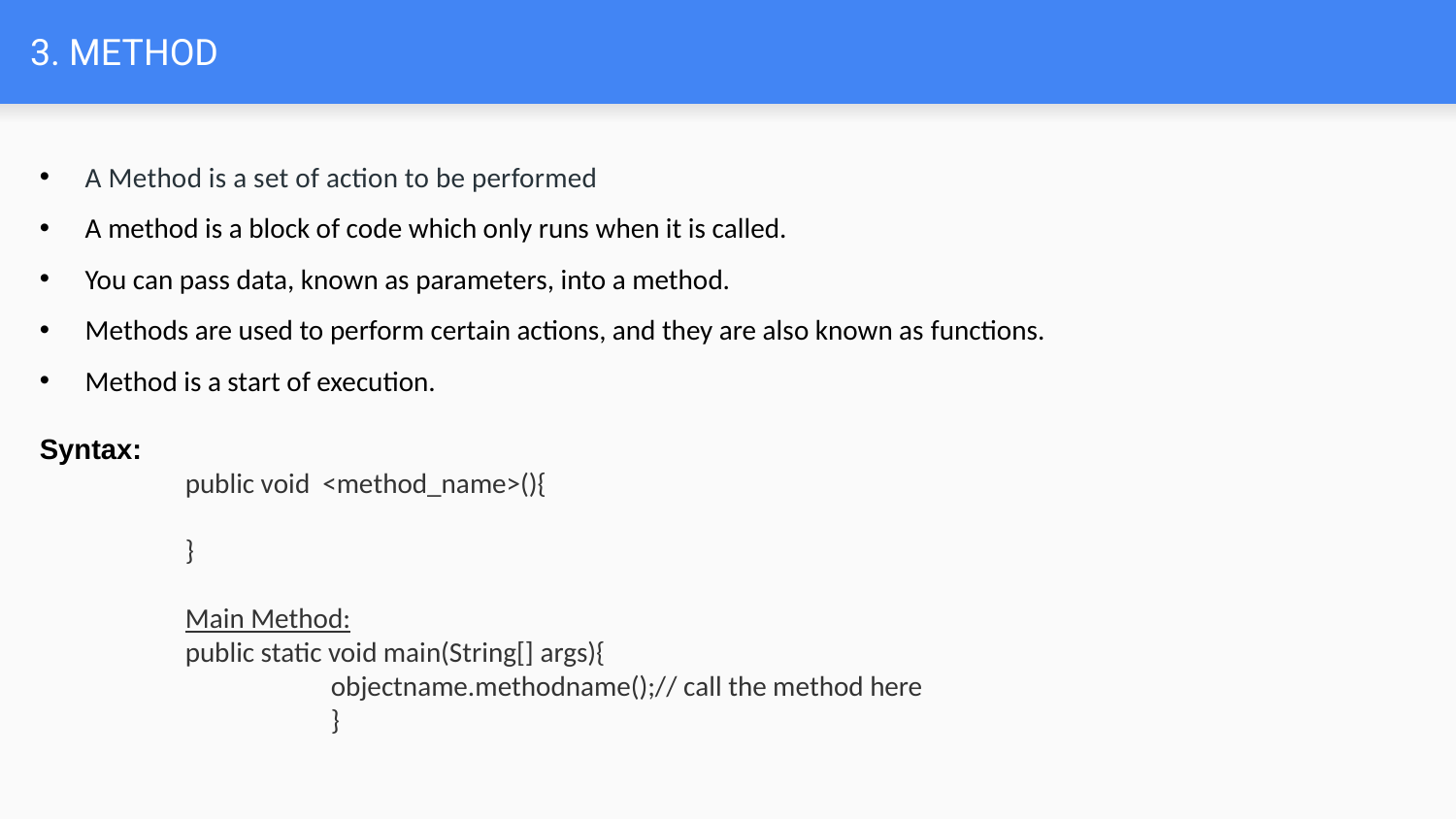

# 3. METHOD
A Method is a set of action to be performed
A method is a block of code which only runs when it is called.
You can pass data, known as parameters, into a method.
Methods are used to perform certain actions, and they are also known as functions.
Method is a start of execution.

Syntax:
	public void  <method_name>(){

  	}

	Main Method:
	public static void main(String[] args){
		objectname.methodname();// call the method here
		}